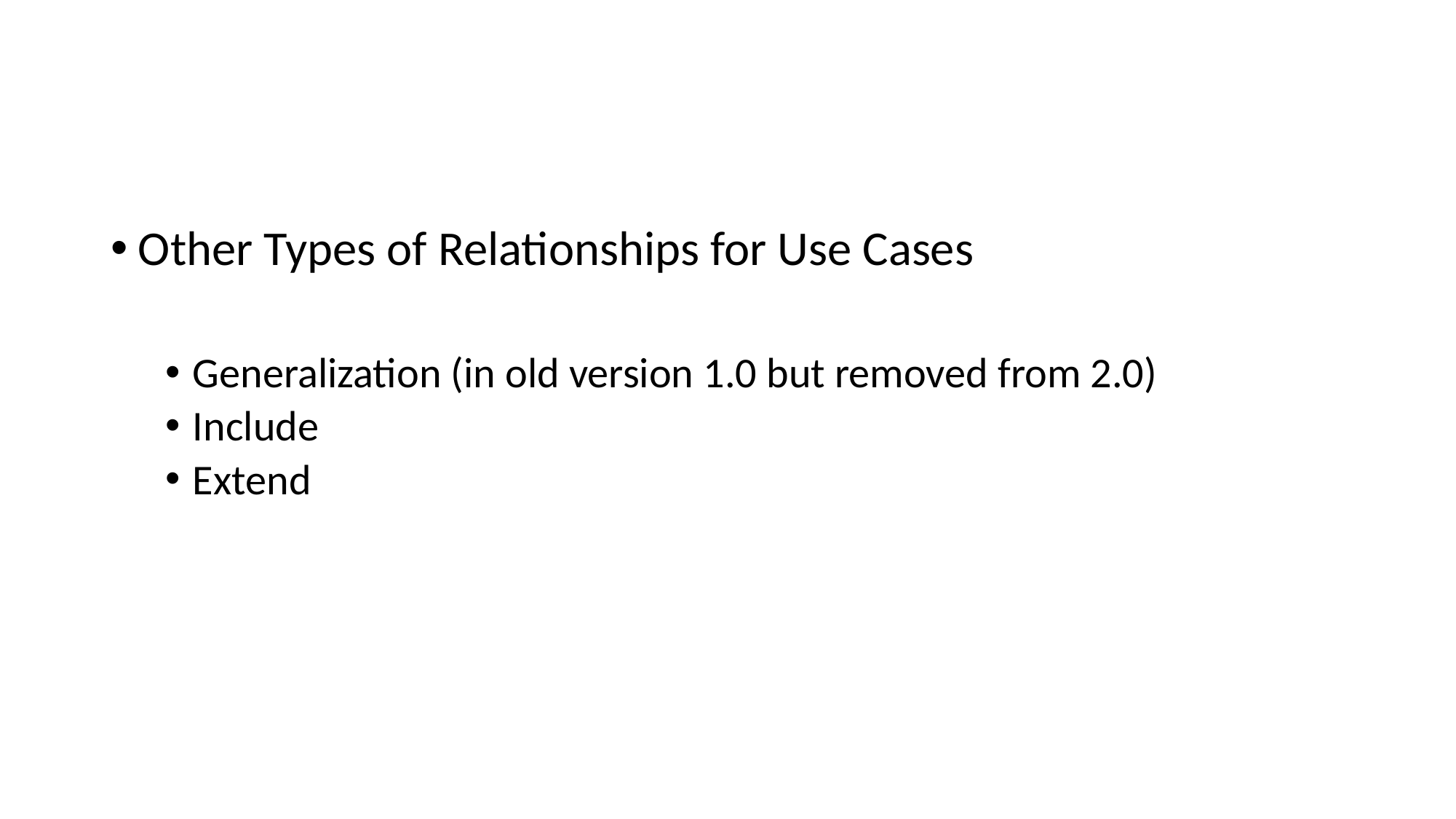

#
Other Types of Relationships for Use Cases

Generalization (in old version 1.0 but removed from 2.0)
Include
Extend